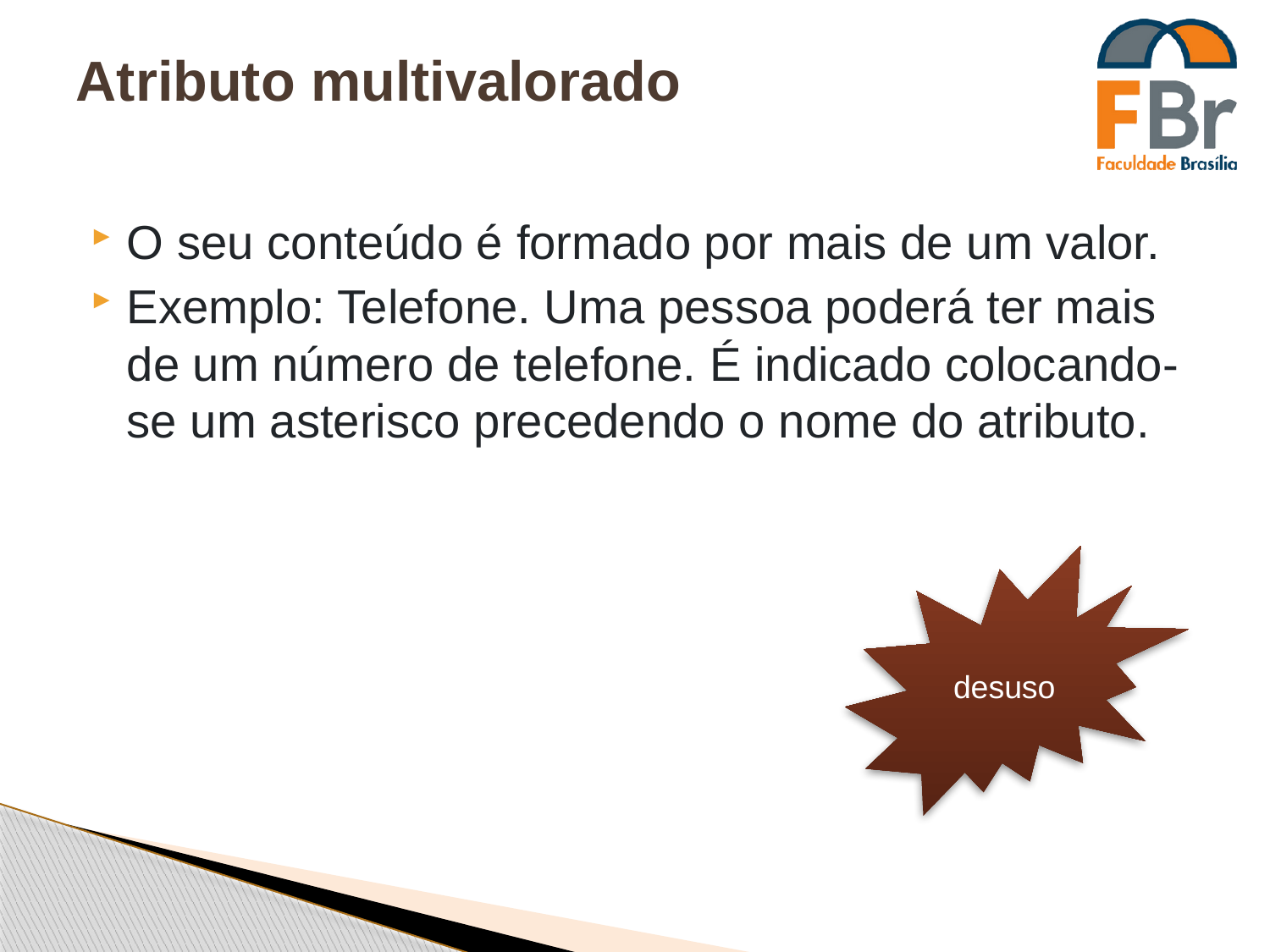

# Atributo multivalorado
O seu conteúdo é formado por mais de um valor.
Exemplo: Telefone. Uma pessoa poderá ter mais de um número de telefone. É indicado colocando-se um asterisco precedendo o nome do atributo.
desuso